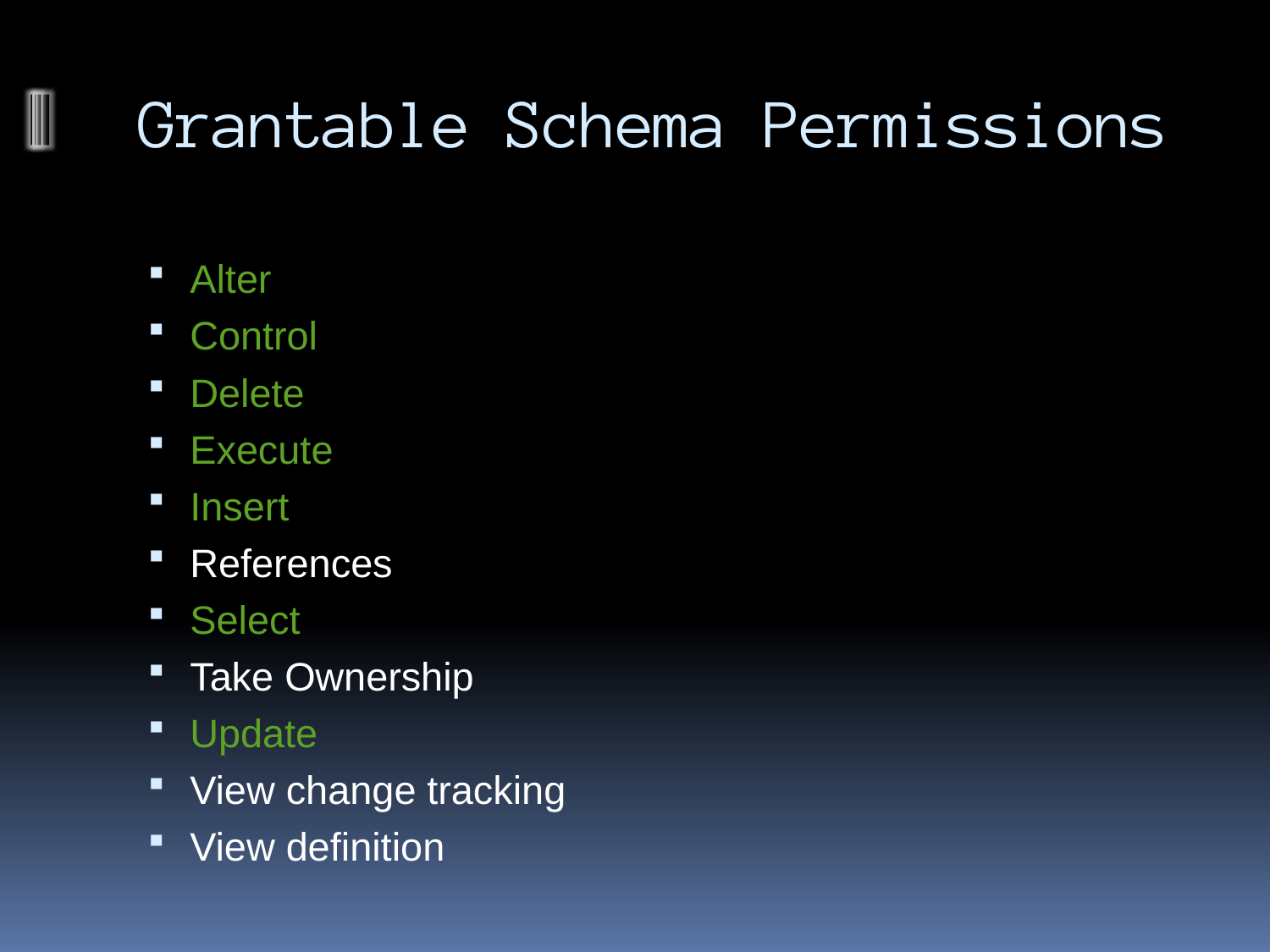

# Grantable Schema Permissions
Alter
Control
Delete
Execute
Insert
References
Select
Take Ownership
Update
View change tracking
View definition